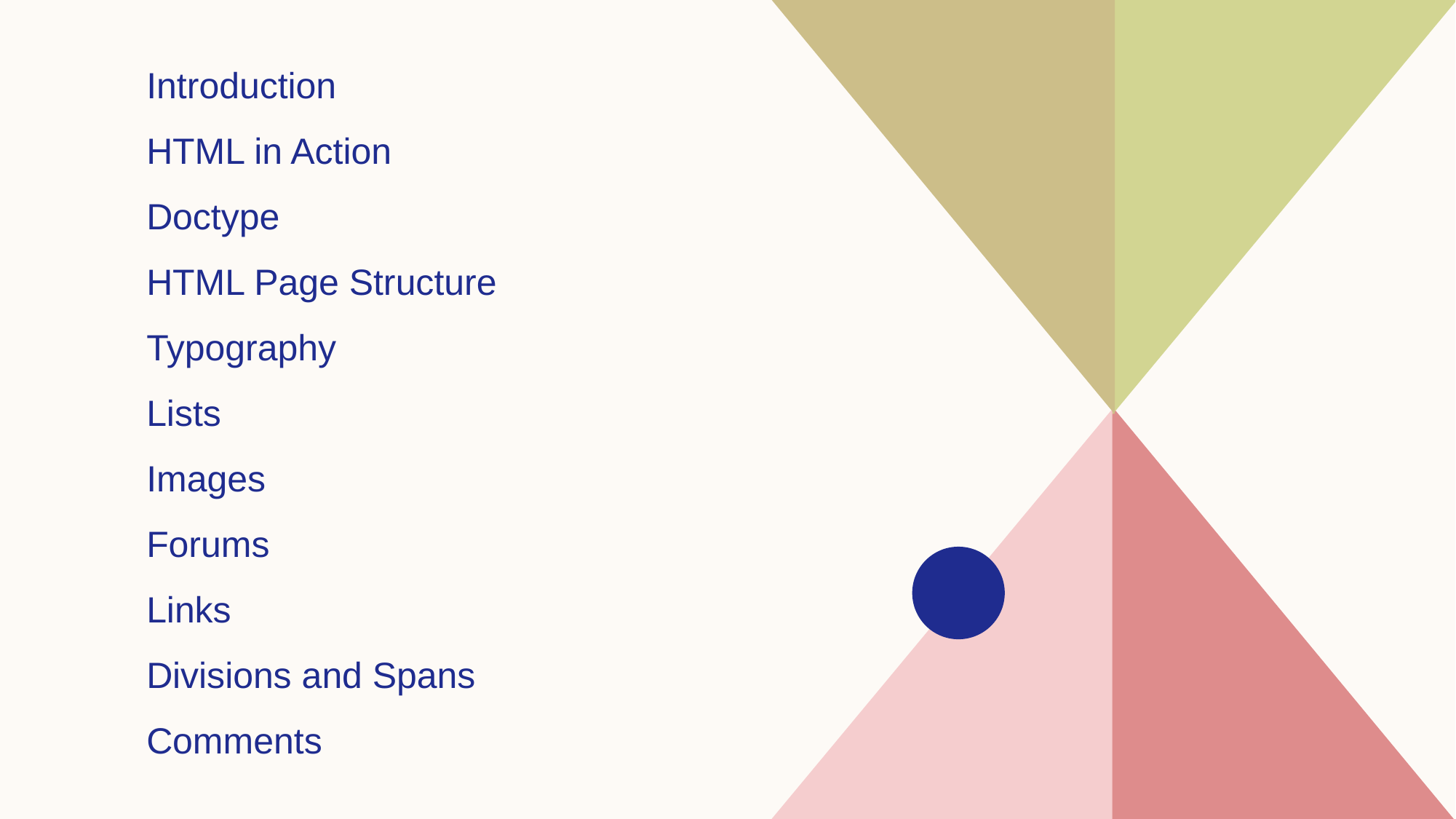

Introduction​
HTML in Action
Doctype
HTML Page Structure
Typography
Lists
Images
Forums
Links
Divisions and Spans
Comments